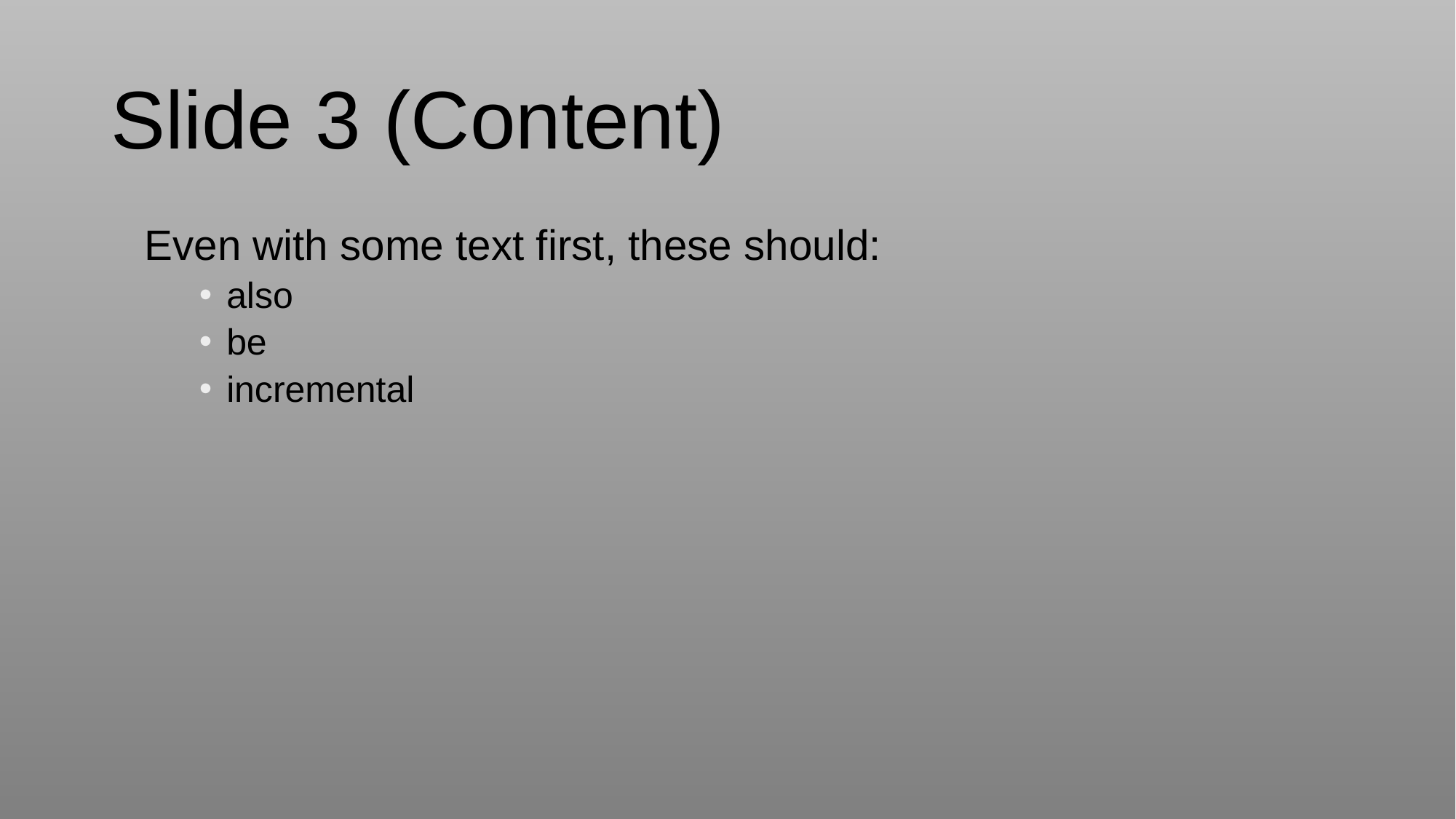

# Slide 3 (Content)
Even with some text first, these should:
also
be
incremental